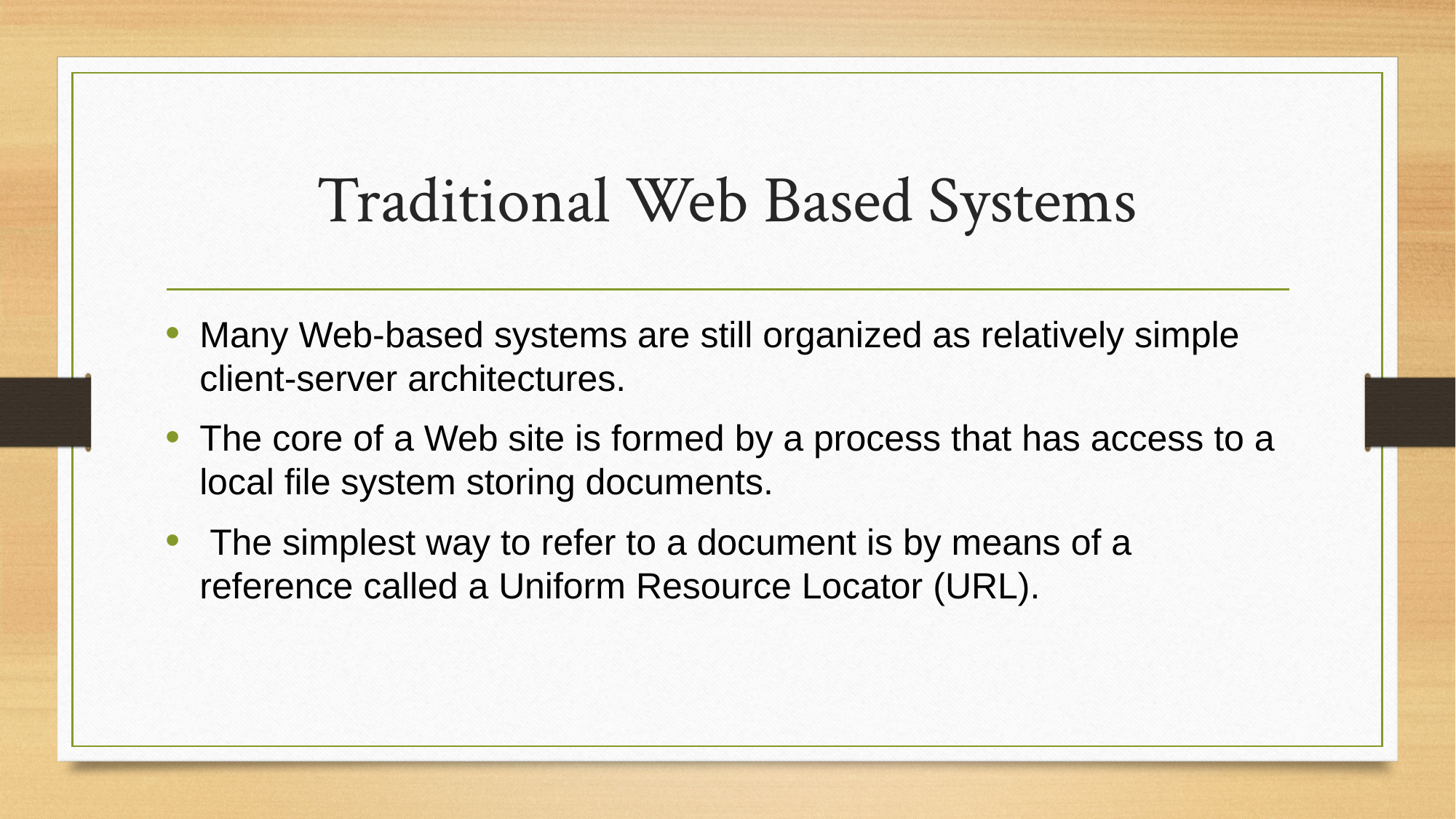

# Traditional Web Based Systems
Many Web-based systems are still organized as relatively simple client-server architectures.
The core of a Web site is formed by a process that has access to a local file system storing documents.
 The simplest way to refer to a document is by means of a reference called a Uniform Resource Locator (URL).